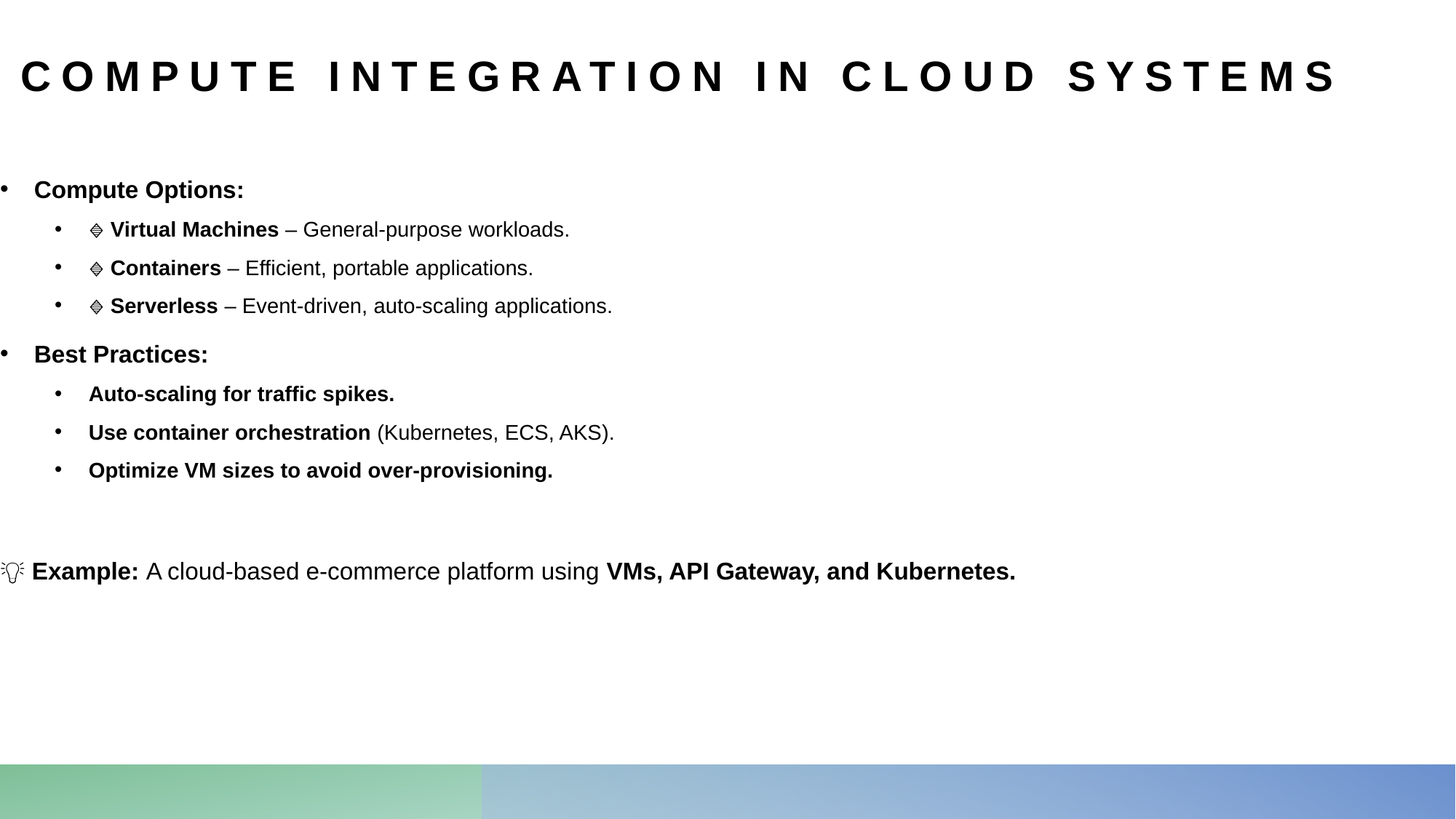

# Compute Integration in Cloud Systems
Compute Options:
🔹 Virtual Machines – General-purpose workloads.
🔹 Containers – Efficient, portable applications.
🔹 Serverless – Event-driven, auto-scaling applications.
Best Practices:
Auto-scaling for traffic spikes.
Use container orchestration (Kubernetes, ECS, AKS).
Optimize VM sizes to avoid over-provisioning.

💡 Example: A cloud-based e-commerce platform using VMs, API Gateway, and Kubernetes.